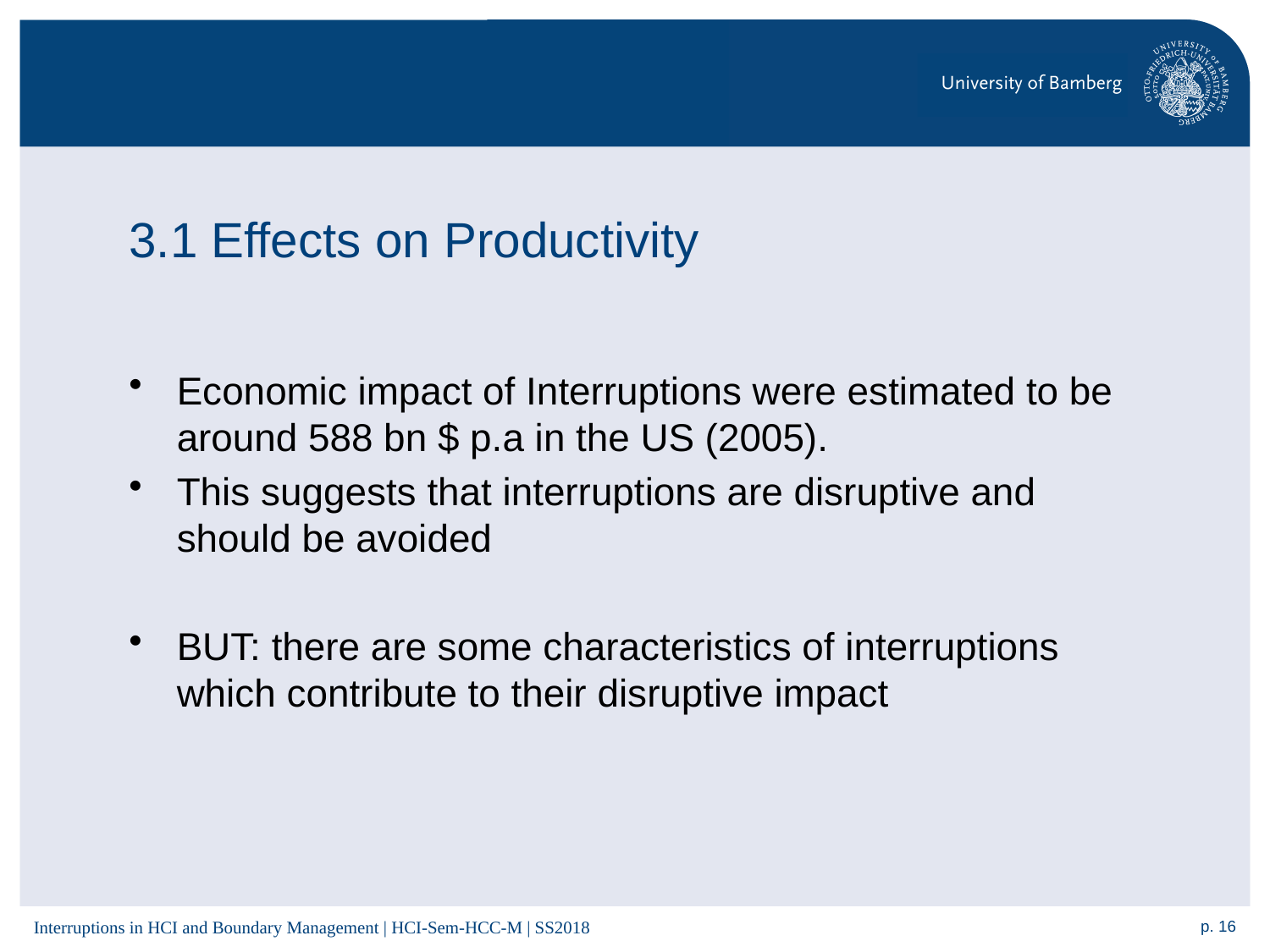

# 3.1 Effects on Productivity
Economic impact of Interruptions were estimated to be around 588 bn $ p.a in the US (2005).
This suggests that interruptions are disruptive and should be avoided

BUT: there are some characteristics of interruptions which contribute to their disruptive impact